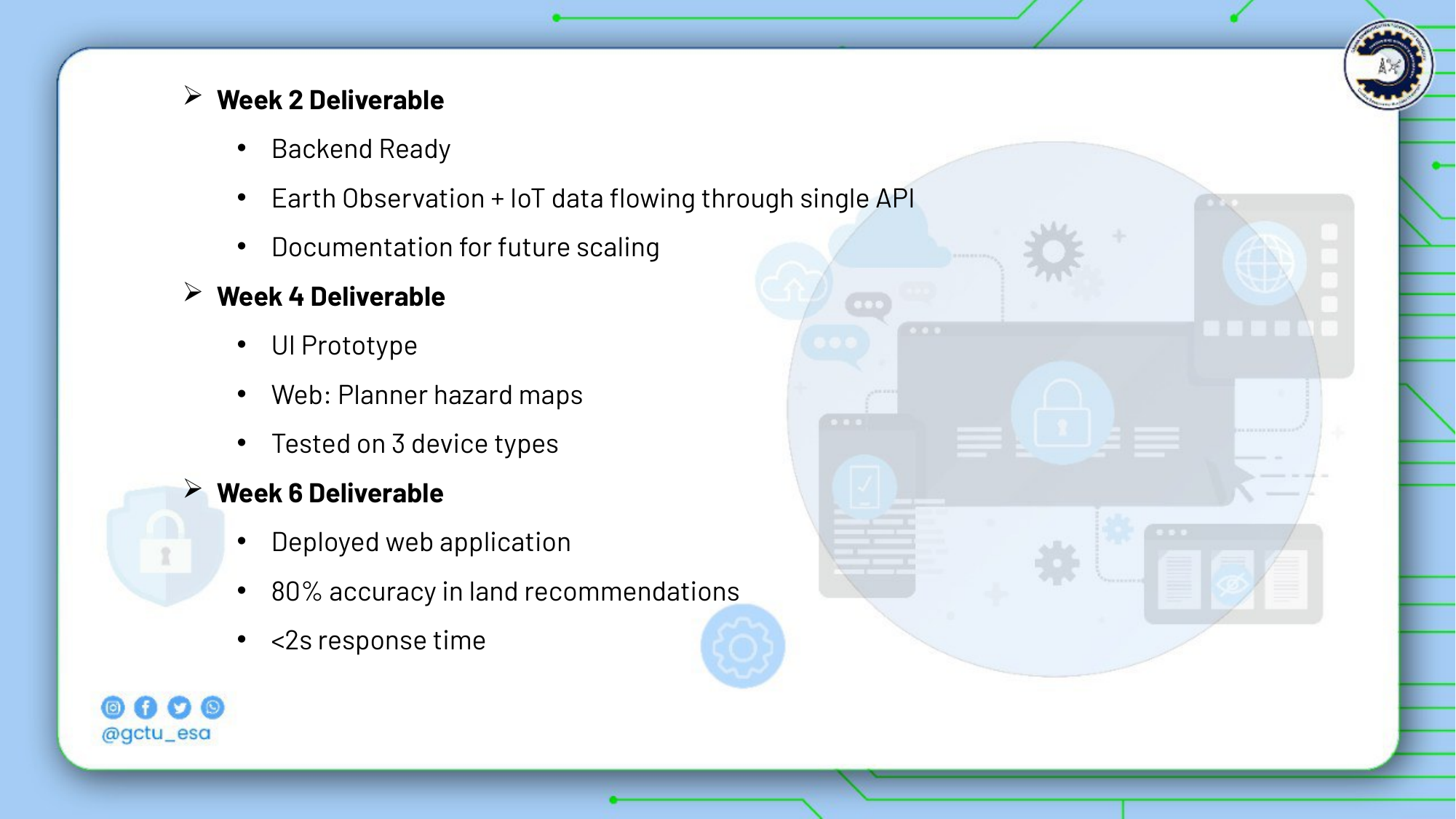

Week 2 Deliverable
Backend Ready
Earth Observation + IoT data flowing through single API
Documentation for future scaling
Week 4 Deliverable
UI Prototype
Web: Planner hazard maps
Tested on 3 device types
Week 6 Deliverable
Deployed web application
80% accuracy in land recommendations
<2s response time